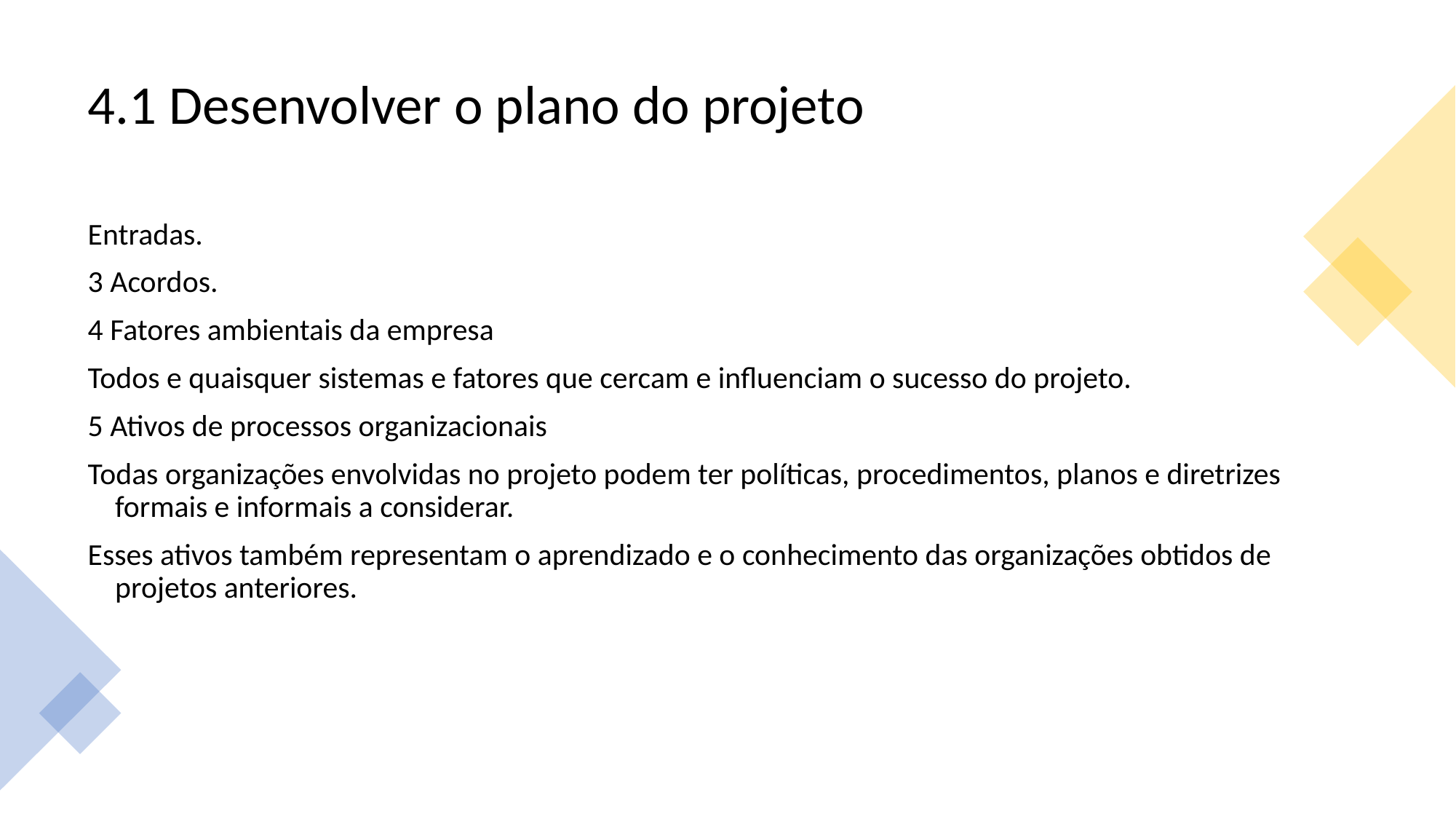

# 4.1 Desenvolver o plano do projeto

Entradas.
3 Acordos.
4 Fatores ambientais da empresa
Todos e quaisquer sistemas e fatores que cercam e influenciam o sucesso do projeto.
5 Ativos de processos organizacionais
Todas organizações envolvidas no projeto podem ter políticas, procedimentos, planos e diretrizes formais e informais a considerar.
Esses ativos também representam o aprendizado e o conhecimento das organizações obtidos de projetos anteriores.